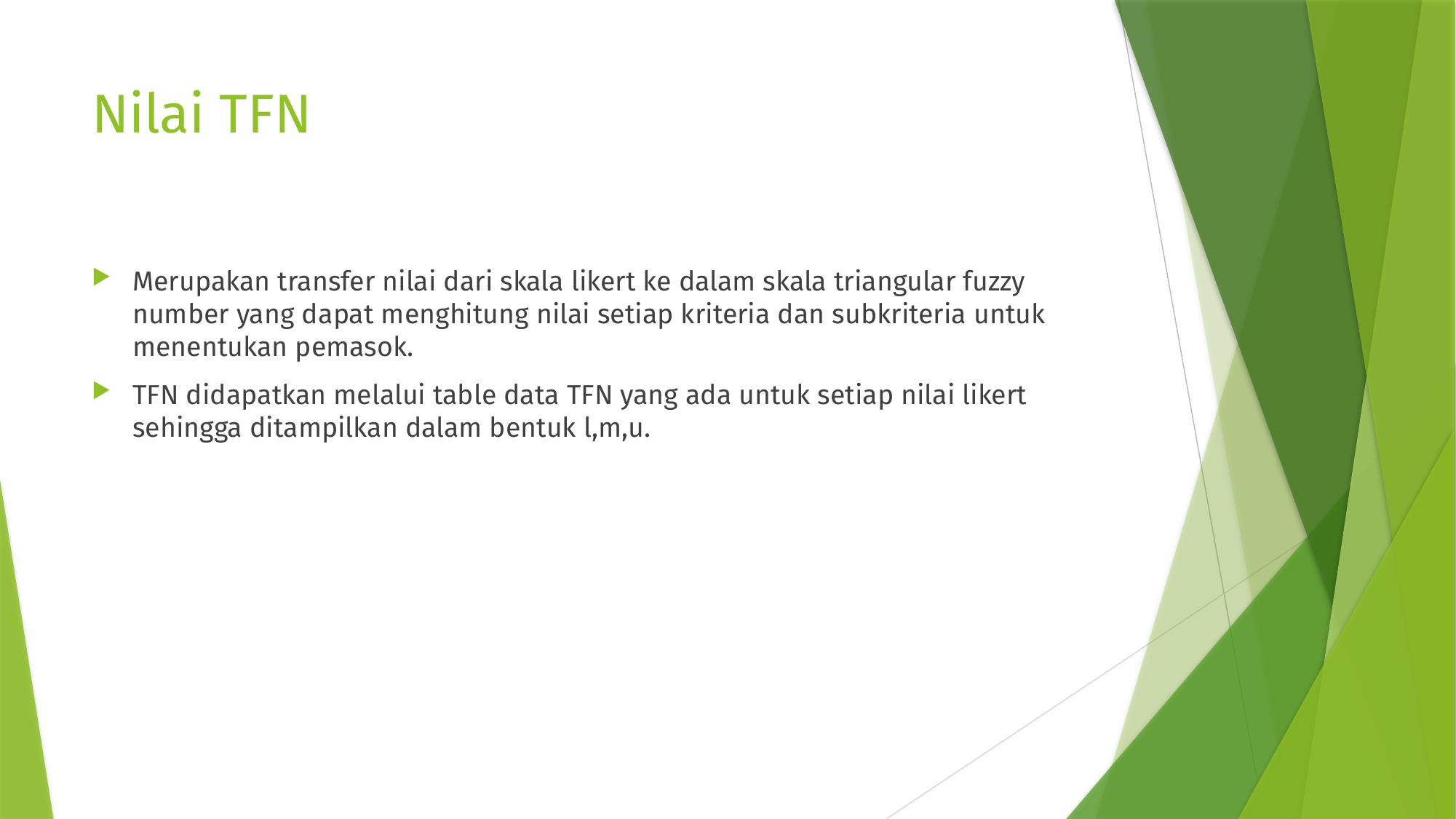

# Nilai TFN
Merupakan transfer nilai dari skala likert ke dalam skala triangular fuzzy number yang dapat menghitung nilai setiap kriteria dan subkriteria untuk menentukan pemasok.
TFN didapatkan melalui table data TFN yang ada untuk setiap nilai likert sehingga ditampilkan dalam bentuk l,m,u.